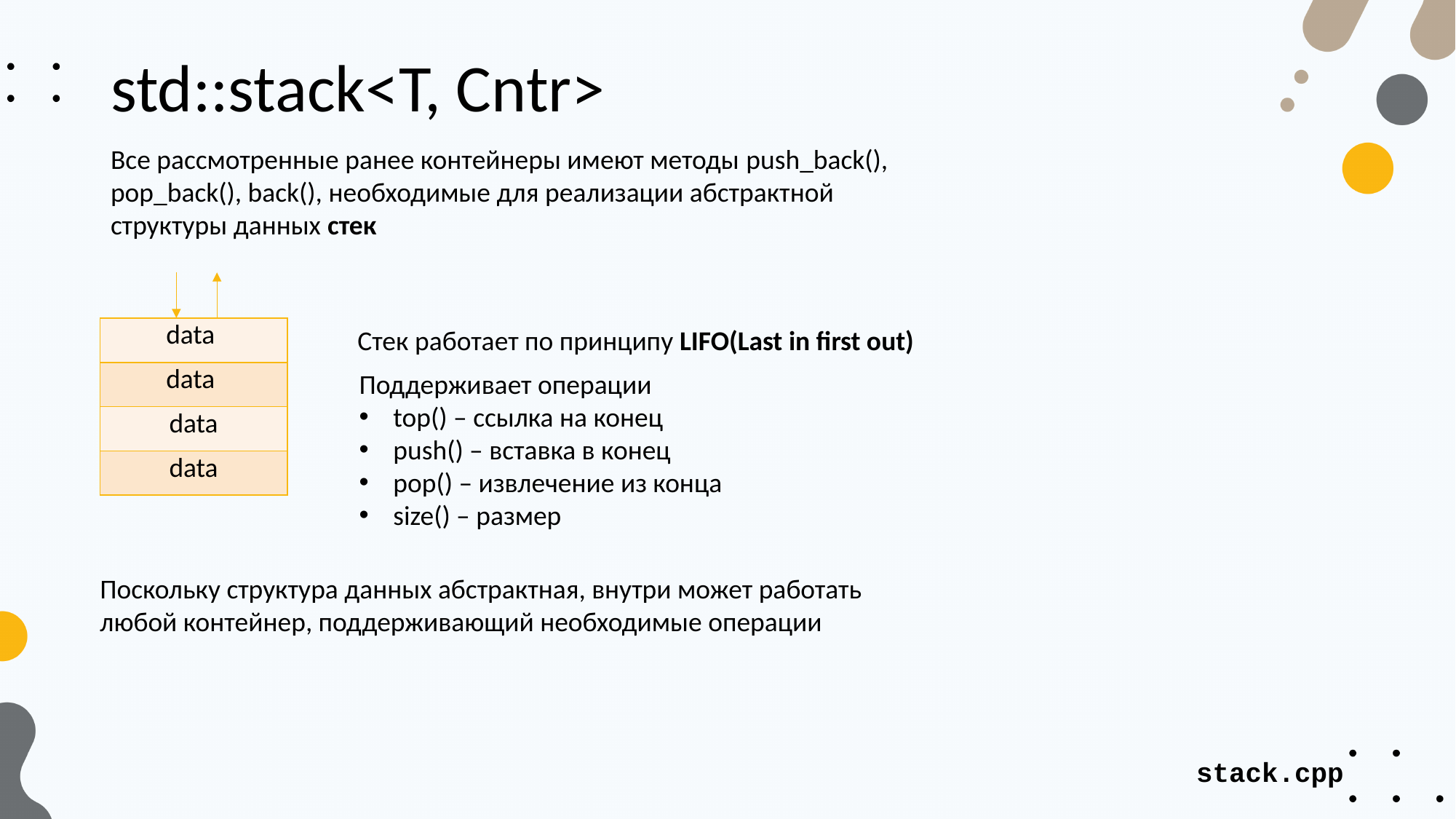

# std::stack<T, Cntr>
Все рассмотренные ранее контейнеры имеют методы push_back(), pop_back(), back(), необходимые для реализации абстрактной структуры данных стек
Стек работает по принципу LIFO(Last in first out)
| data |
| --- |
| data |
| data |
| data |
Поддерживает операции
top() – ссылка на конец
push() – вставка в конец
pop() – извлечение из конца
size() – размер
Поскольку структура данных абстрактная, внутри может работать любой контейнер, поддерживающий необходимые операции
stack.cpp